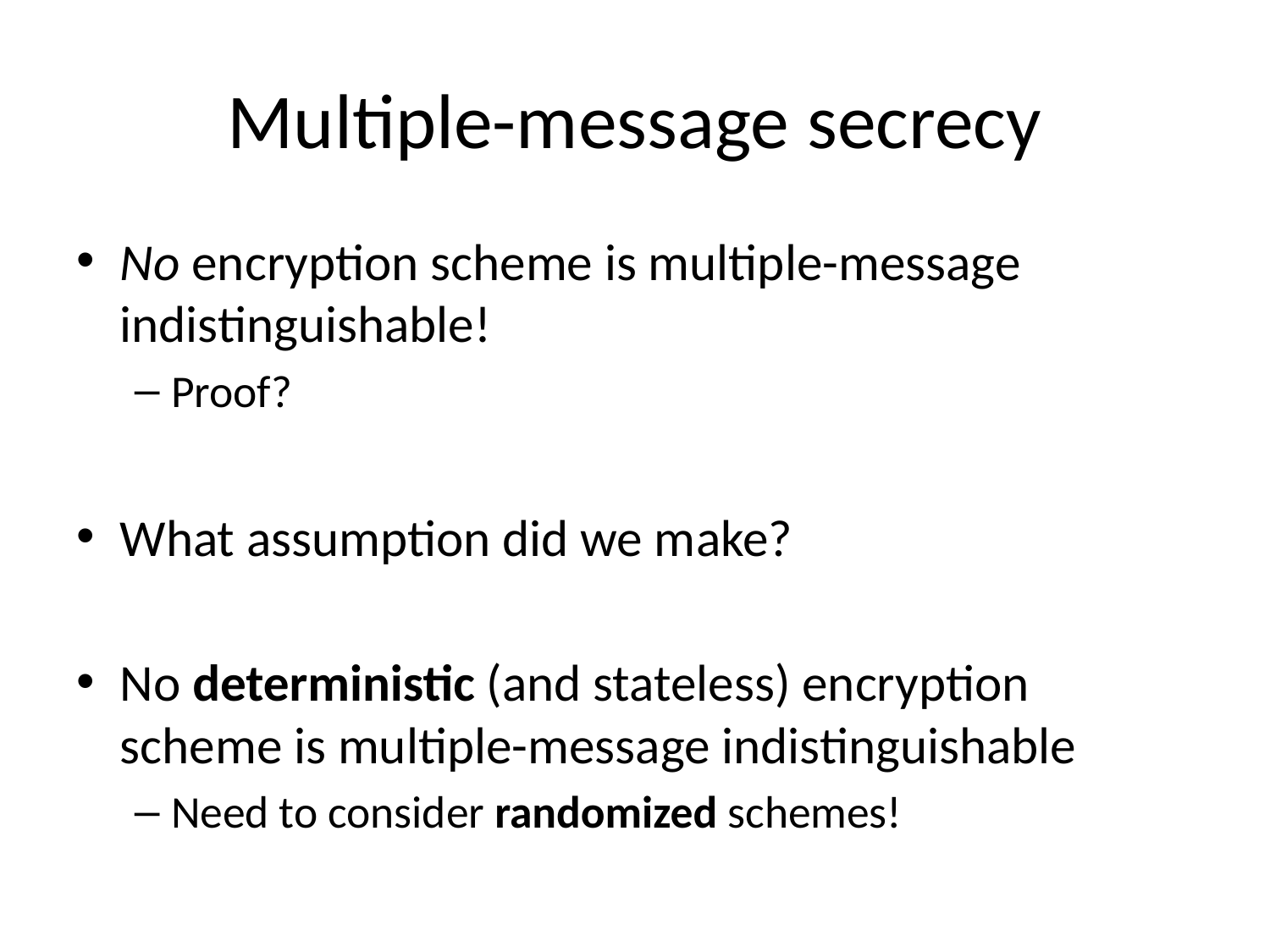

# Multiple-message secrecy
No encryption scheme is multiple-message indistinguishable!
Proof?

What assumption did we make?

No deterministic (and stateless) encryption scheme is multiple-message indistinguishable
Need to consider randomized schemes!